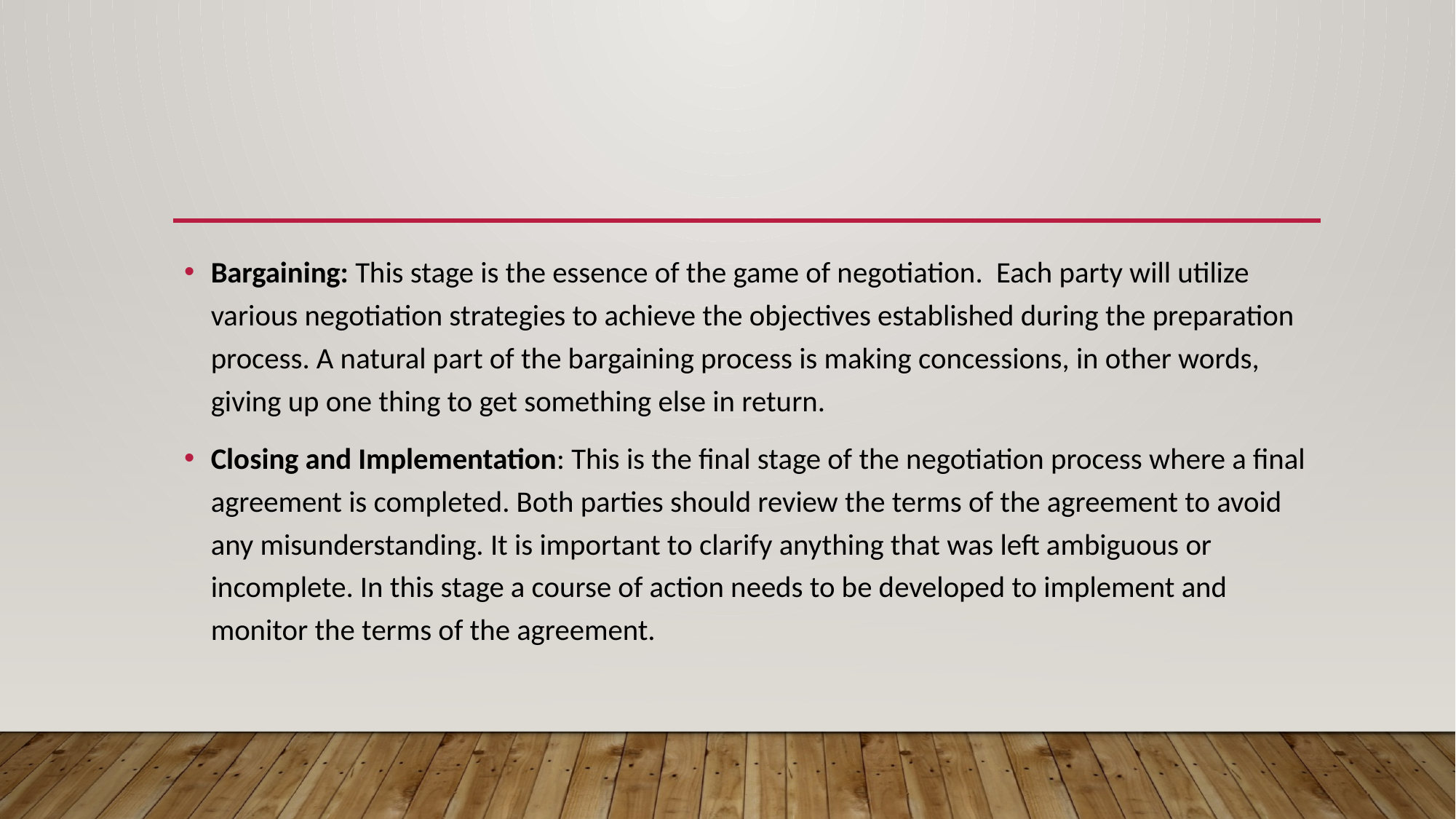

#
Bargaining: This stage is the essence of the game of negotiation.  Each party will utilize various negotiation strategies to achieve the objectives established during the preparation process. A natural part of the bargaining process is making concessions, in other words, giving up one thing to get something else in return.
Closing and Implementation: This is the final stage of the negotiation process where a final agreement is completed. Both parties should review the terms of the agreement to avoid any misunderstanding. It is important to clarify anything that was left ambiguous or incomplete. In this stage a course of action needs to be developed to implement and monitor the terms of the agreement.